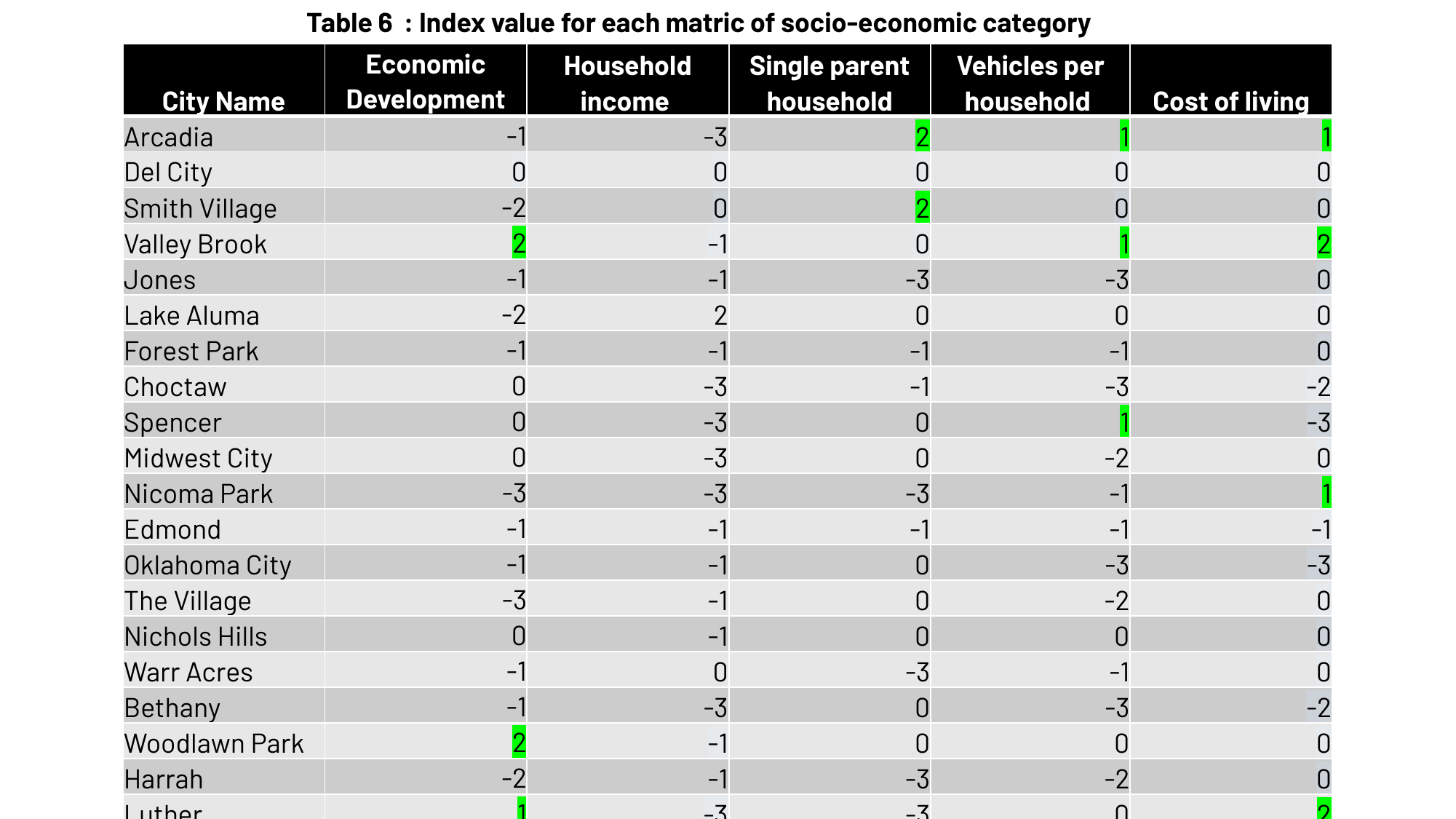

Table 6  : Index value for each matric of socio-economic category
| City Name | Economic Development | Household income | Single parent household | Vehicles per household | Cost of living |
| --- | --- | --- | --- | --- | --- |
| Arcadia | -1 | -3 | 2 | 1 | 1 |
| Del City | 0 | 0 | 0 | 0 | 0 |
| Smith Village | -2 | 0 | 2 | 0 | 0 |
| Valley Brook | 2 | -1 | 0 | 1 | 2 |
| Jones | -1 | -1 | -3 | -3 | 0 |
| Lake Aluma | -2 | 2 | 0 | 0 | 0 |
| Forest Park | -1 | -1 | -1 | -1 | 0 |
| Choctaw | 0 | -3 | -1 | -3 | -2 |
| Spencer | 0 | -3 | 0 | 1 | -3 |
| Midwest City | 0 | -3 | 0 | -2 | 0 |
| Nicoma Park | -3 | -3 | -3 | -1 | 1 |
| Edmond | -1 | -1 | -1 | -1 | -1 |
| Oklahoma City | -1 | -1 | 0 | -3 | -3 |
| The Village | -3 | -1 | 0 | -2 | 0 |
| Nichols Hills | 0 | -1 | 0 | 0 | 0 |
| Warr Acres | -1 | 0 | -3 | -1 | 0 |
| Bethany | -1 | -3 | 0 | -3 | -2 |
| Woodlawn Park | 2 | -1 | 0 | 0 | 0 |
| Harrah | -2 | -1 | -3 | -2 | 0 |
| Luther | 1 | -3 | -3 | 0 | 2 |